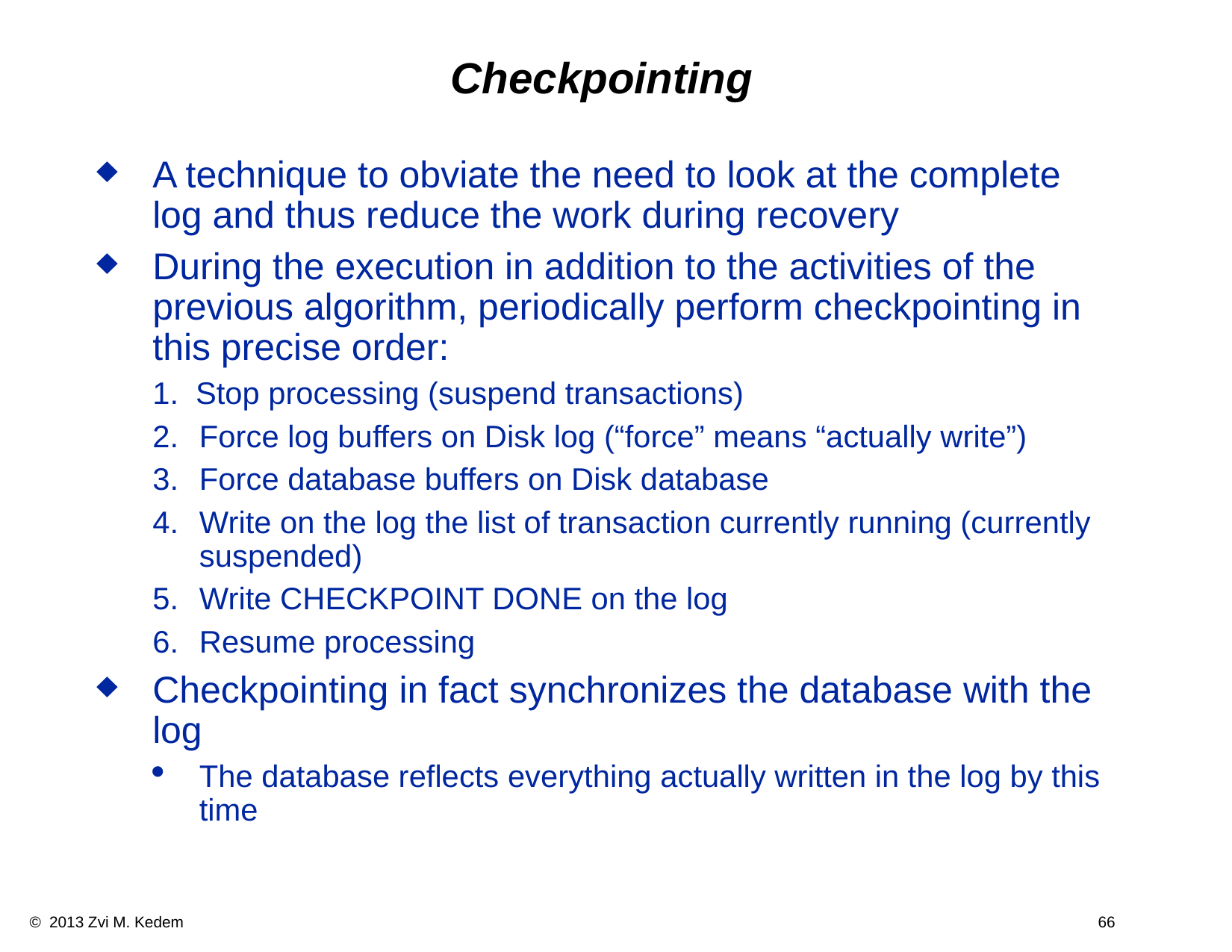

Checkpointing
A technique to obviate the need to look at the complete log and thus reduce the work during recovery
During the execution in addition to the activities of the previous algorithm, periodically perform checkpointing in this precise order:
1.  Stop processing (suspend transactions)
Force log buffers on Disk log (“force” means “actually write”)
Force database buffers on Disk database
Write on the log the list of transaction currently running (currently suspended)
Write CHECKPOINT DONE on the log
Resume processing
Checkpointing in fact synchronizes the database with the log
The database reflects everything actually written in the log by this time